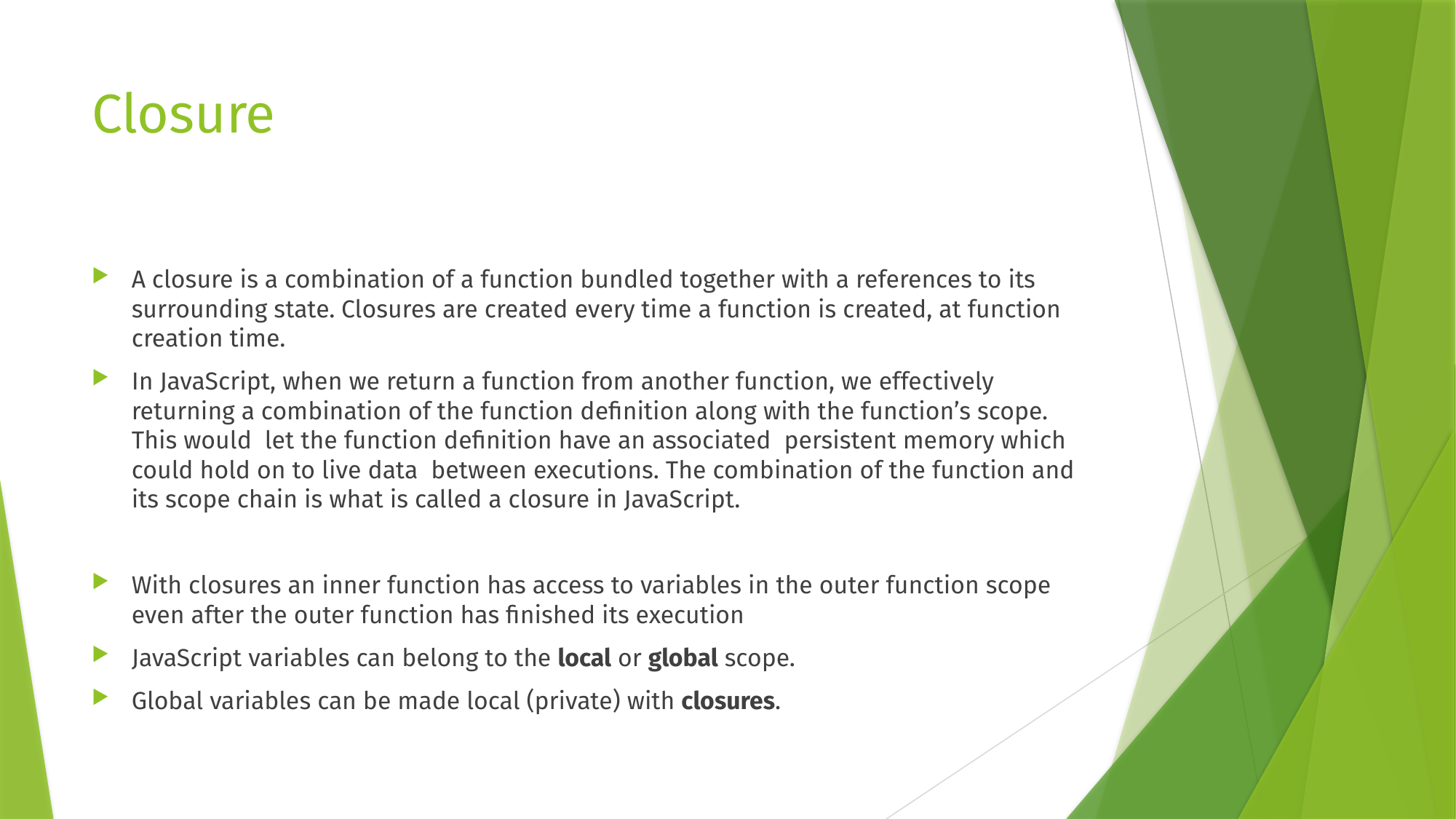

# Closure
A closure is a combination of a function bundled together with a references to its surrounding state. Closures are created every time a function is created, at function creation time.
In JavaScript, when we return a function from another function, we effectively returning a combination of the function definition along with the function’s scope. This would  let the function definition have an associated  persistent memory which could hold on to live data  between executions. The combination of the function and its scope chain is what is called a closure in JavaScript.

With closures an inner function has access to variables in the outer function scope even after the outer function has finished its execution
JavaScript variables can belong to the local or global scope.
Global variables can be made local (private) with closures.